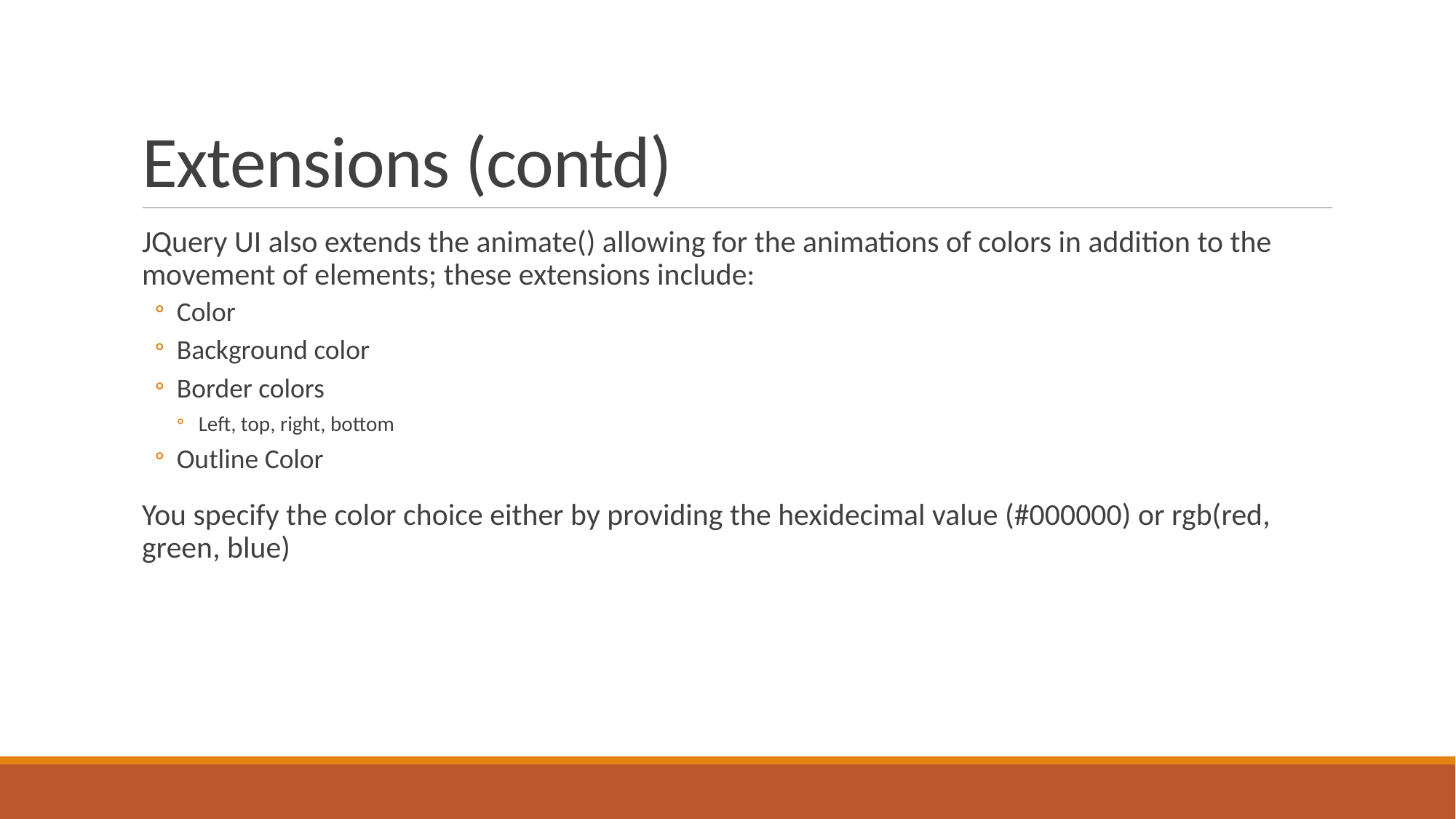

# Extensions (contd)
JQuery UI also extends the animate() allowing for the animations of colors in addition to the movement of elements; these extensions include:
Color
Background color
Border colors
Left, top, right, bottom
Outline Color
You specify the color choice either by providing the hexidecimal value (#000000) or rgb(red, green, blue)